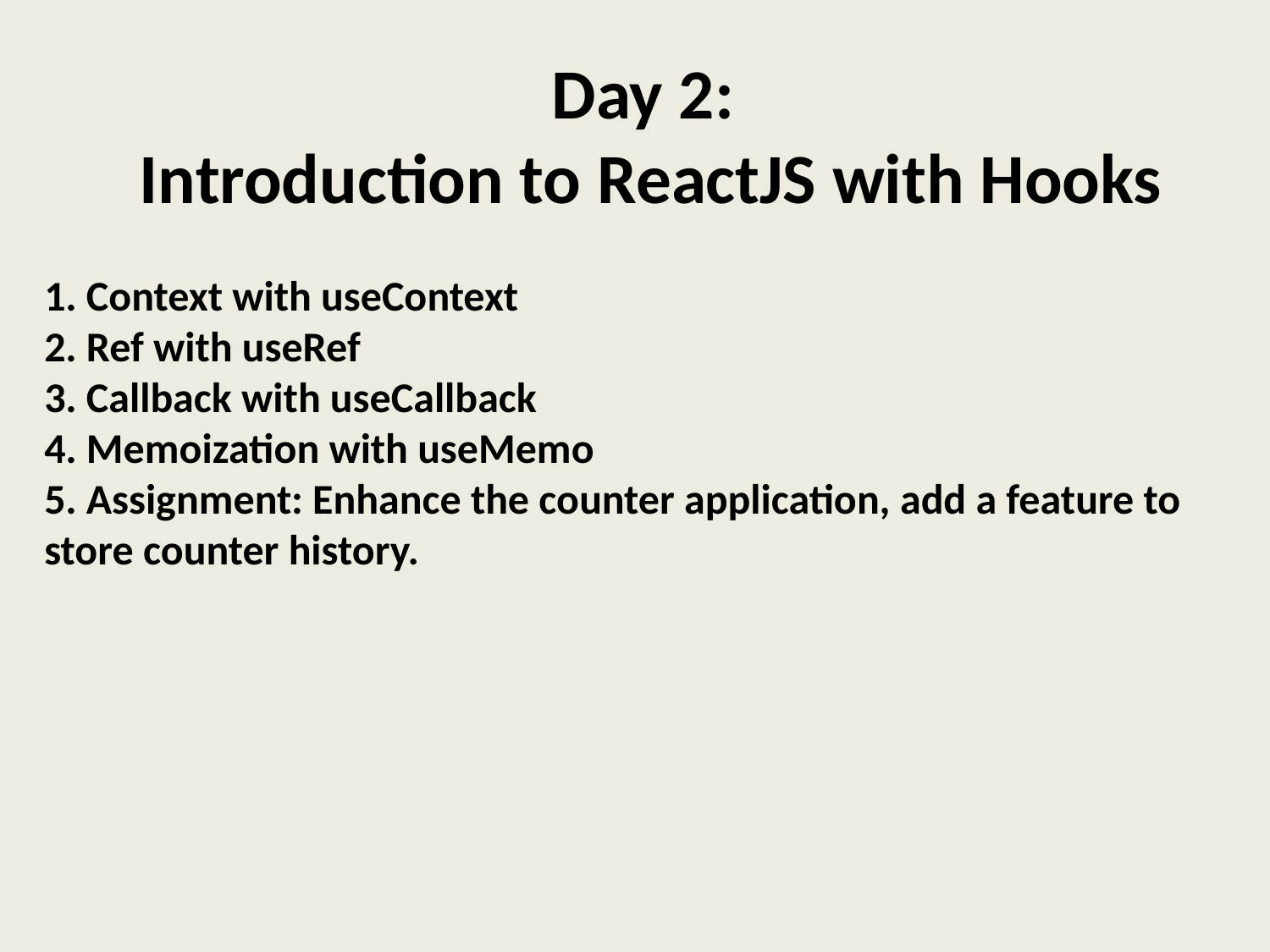

Day 2:
Introduction to ReactJS with Hooks

1. Context with useContext
2. Ref with useRef
3. Callback with useCallback
4. Memoization with useMemo
5. Assignment: Enhance the counter application, add a feature to store counter history.